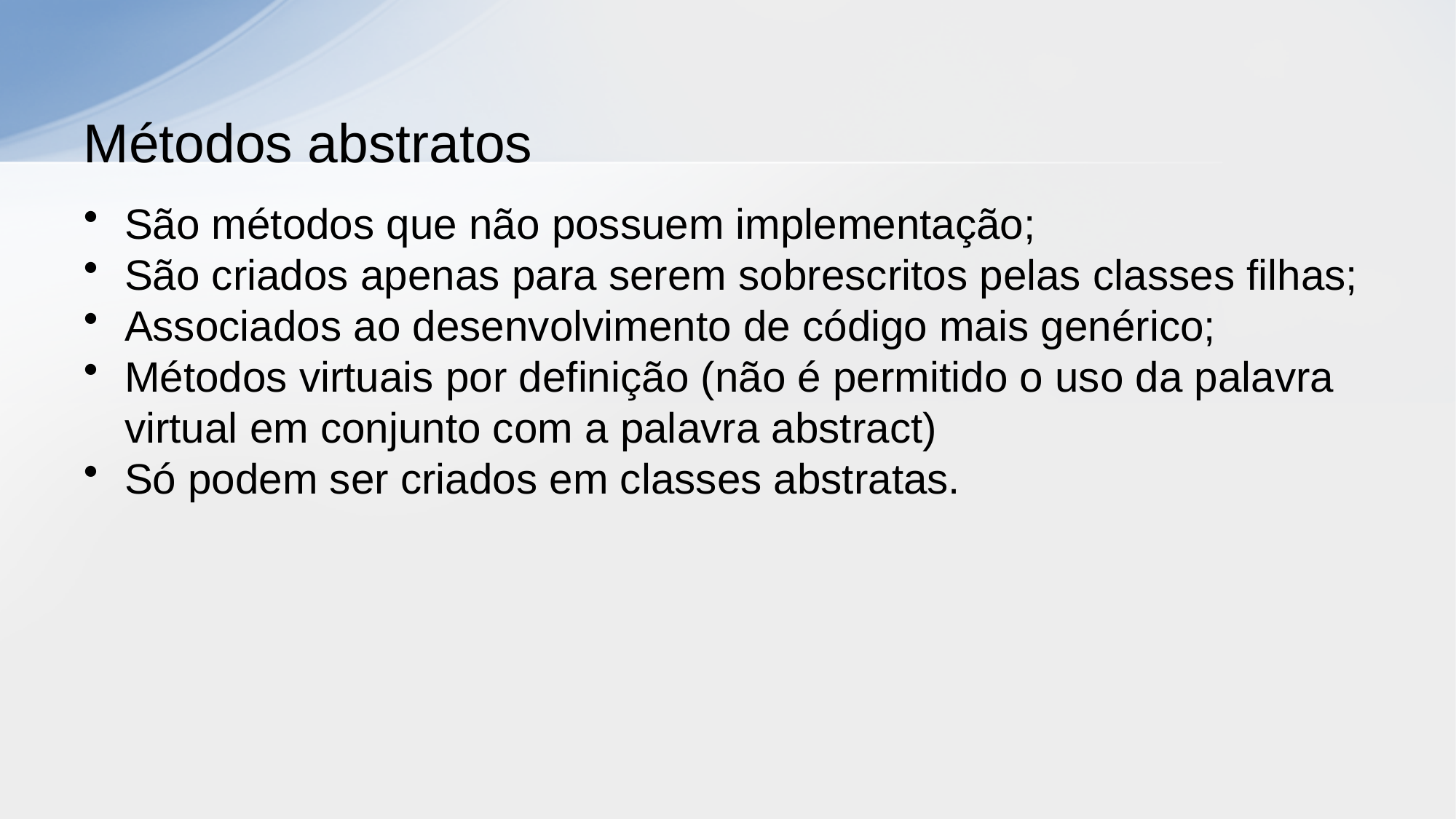

# Métodos abstratos
São métodos que não possuem implementação;
São criados apenas para serem sobrescritos pelas classes filhas;
Associados ao desenvolvimento de código mais genérico;
Métodos virtuais por definição (não é permitido o uso da palavra virtual em conjunto com a palavra abstract)
Só podem ser criados em classes abstratas.